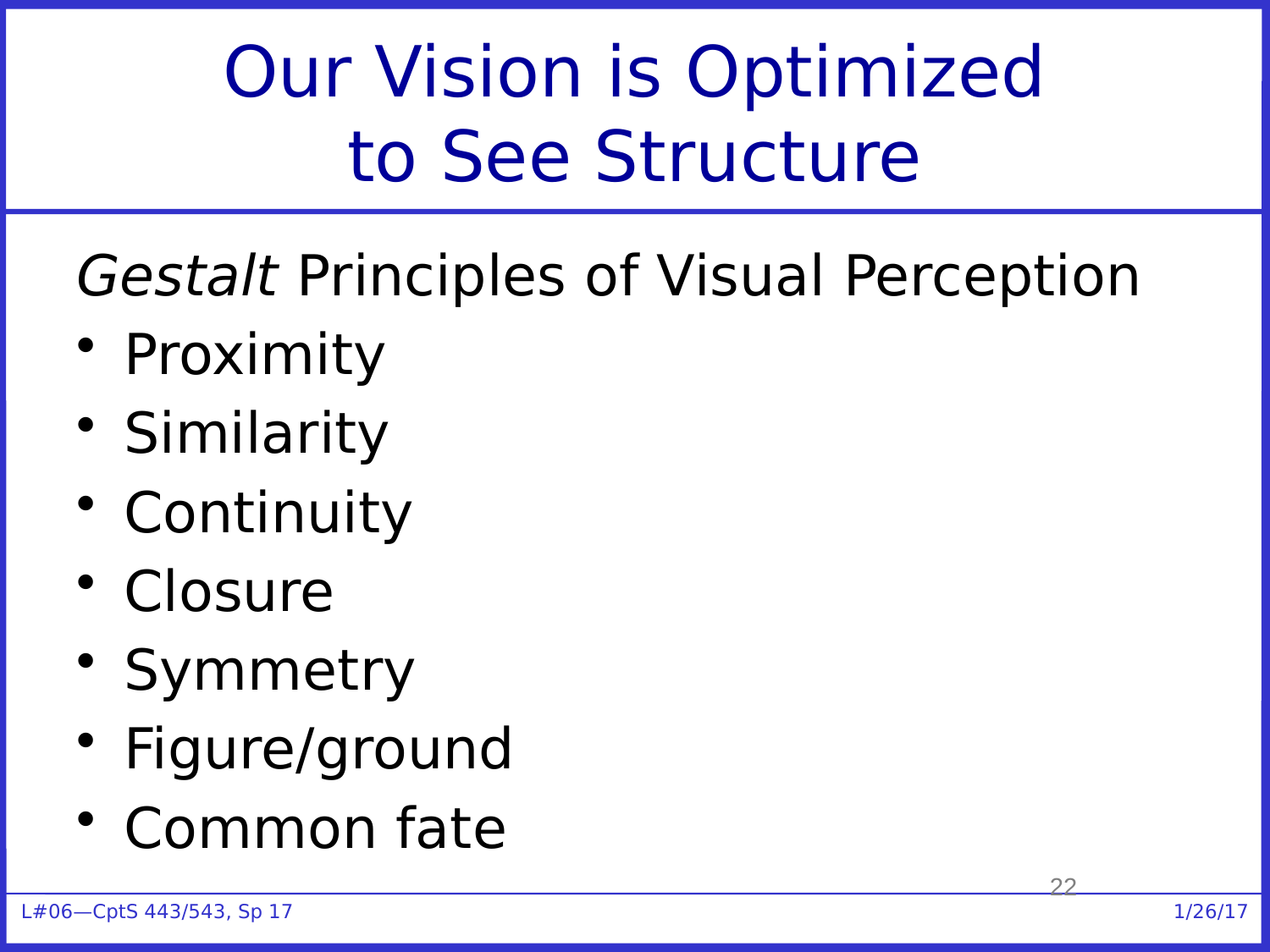

# Our Vision is Optimized to See Structure
Gestalt Principles of Visual Perception
Proximity
Similarity
Continuity
Closure
Symmetry
Figure/ground
Common fate
22